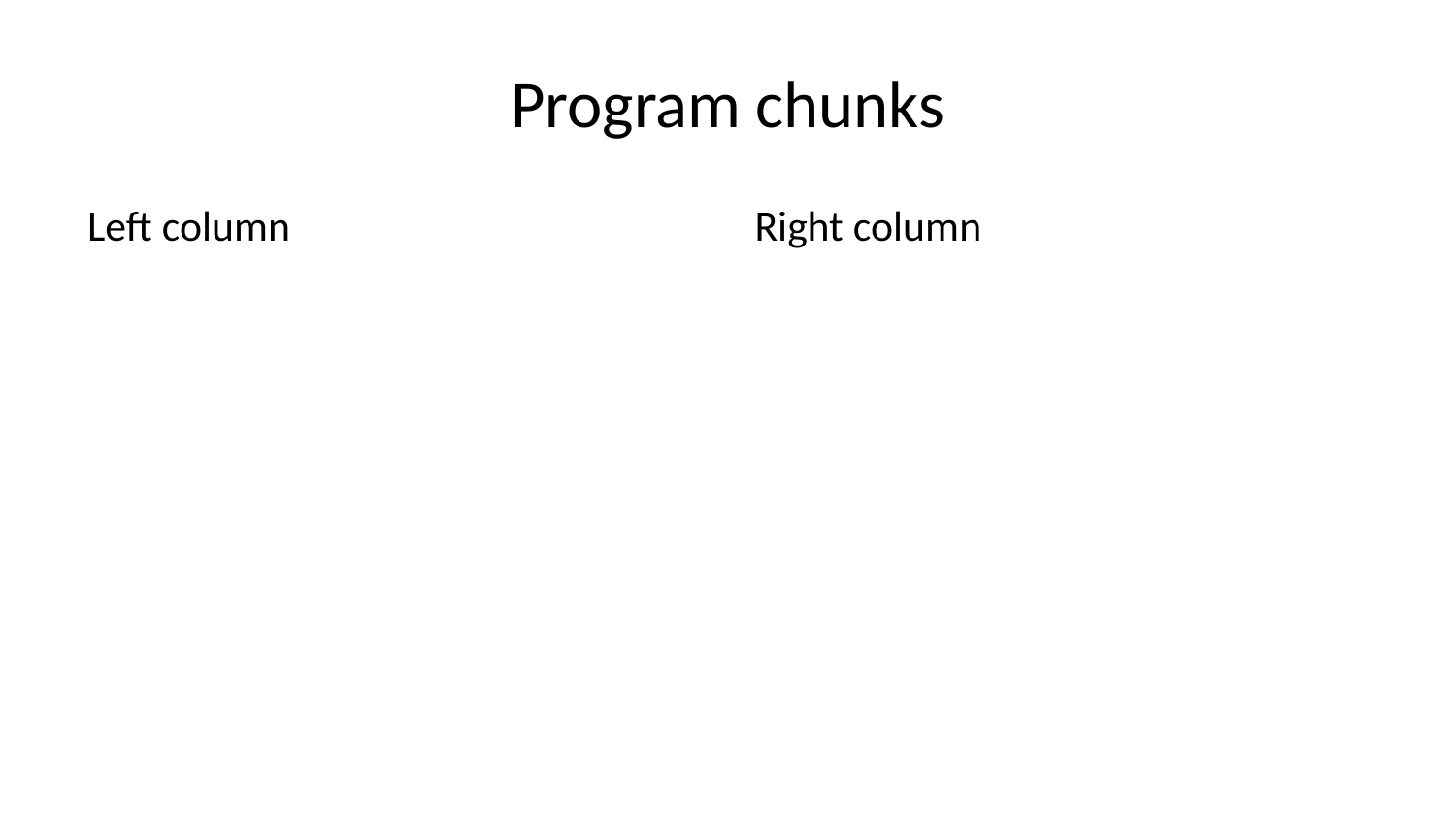

# Program chunks
Left column
Right column